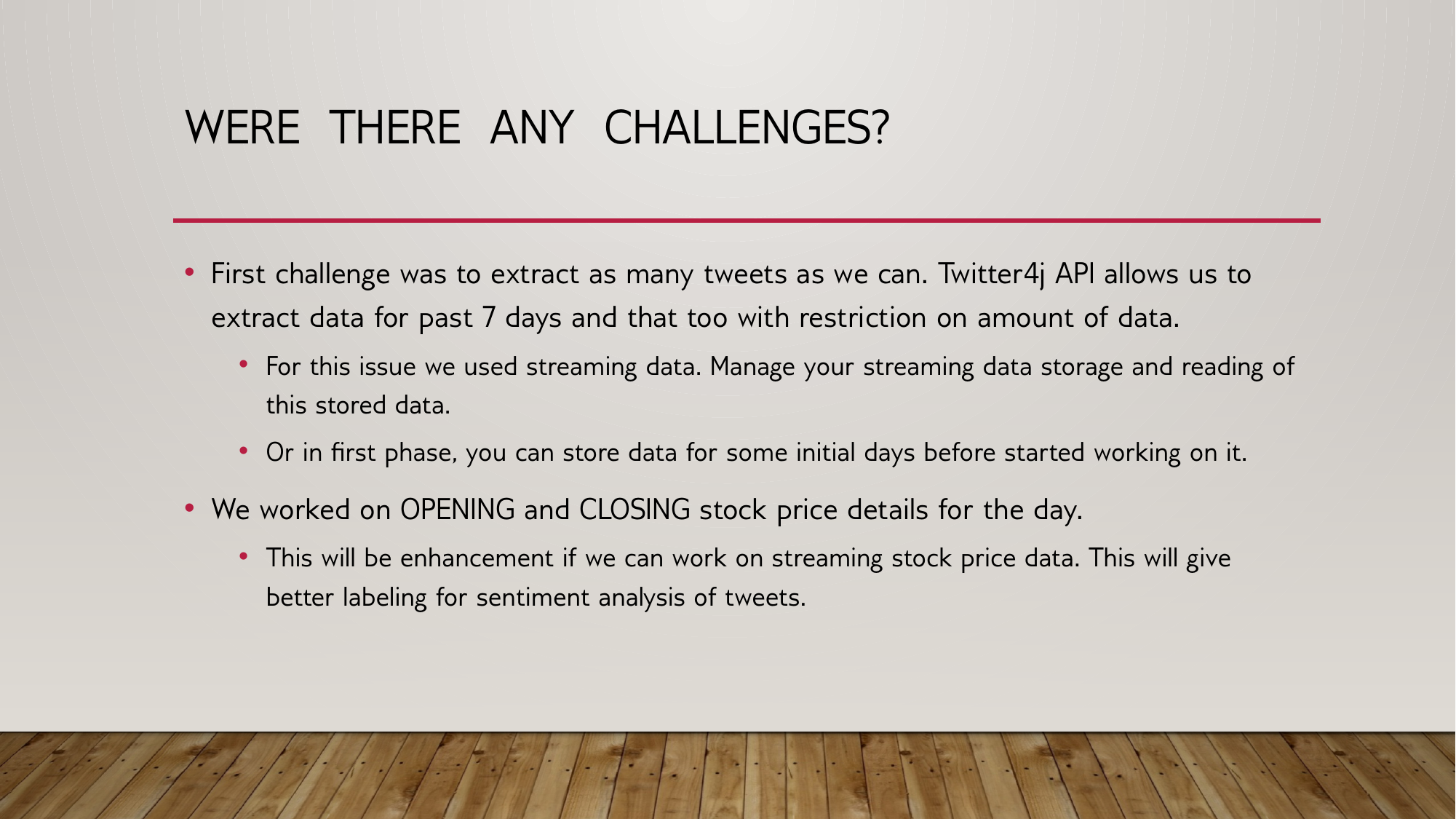

# Were  there  any  challenges?
First challenge was to extract as many tweets as we can. Twitter4j API allows us to extract data for past 7 days and that too with restriction on amount of data.
For this issue we used streaming data. Manage your streaming data storage and reading of this stored data.
Or in first phase, you can store data for some initial days before started working on it.
We worked on OPENING and CLOSING stock price details for the day.
This will be enhancement if we can work on streaming stock price data. This will give better labeling for sentiment analysis of tweets.